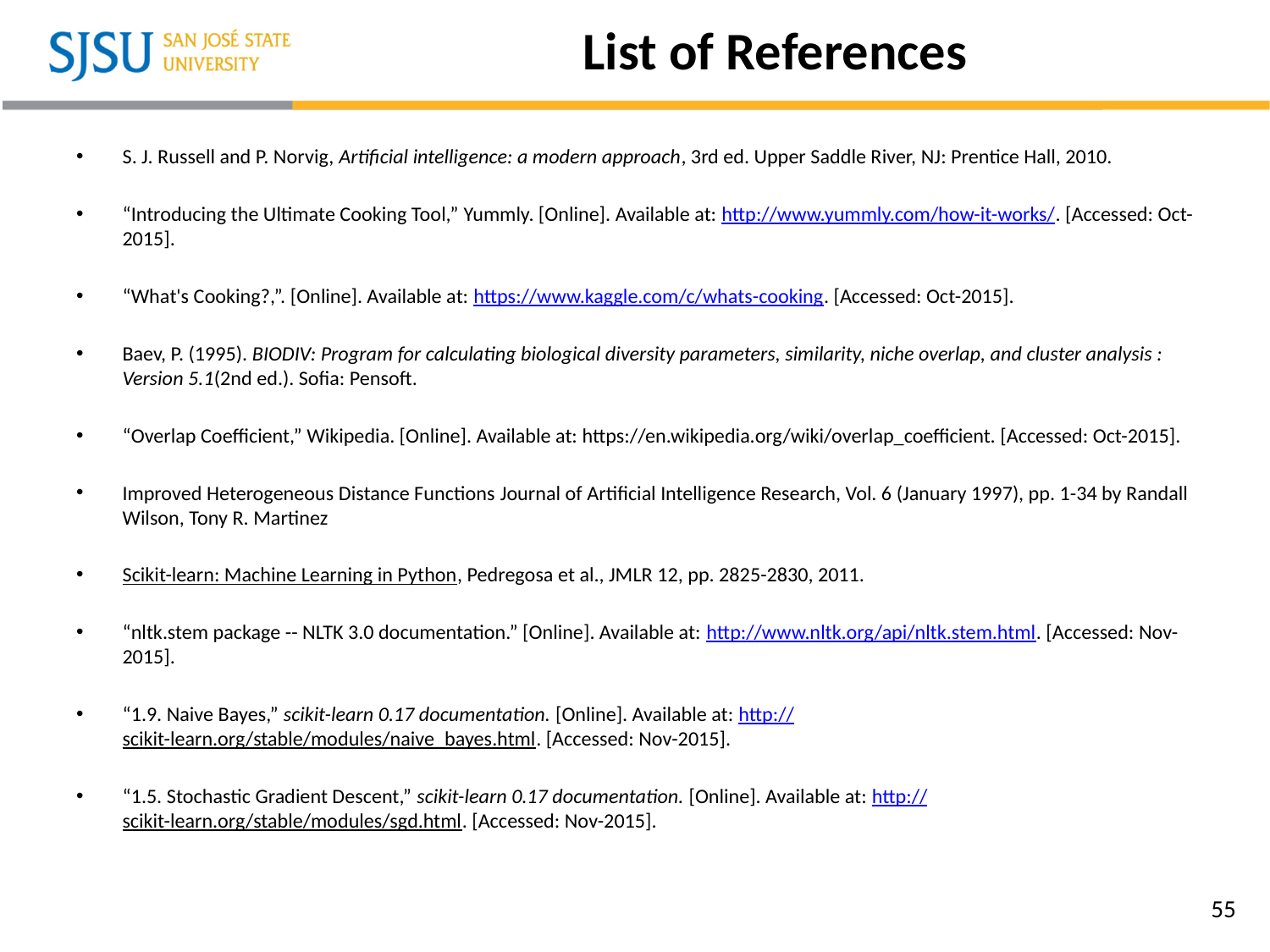

# List of References
S. J. Russell and P. Norvig, Artificial intelligence: a modern approach, 3rd ed. Upper Saddle River, NJ: Prentice Hall, 2010.

“Introducing the Ultimate Cooking Tool,” Yummly. [Online]. Available at: http://www.yummly.com/how-it-works/. [Accessed: Oct-2015].

“What's Cooking?,”. [Online]. Available at: https://www.kaggle.com/c/whats-cooking. [Accessed: Oct-2015].

Baev, P. (1995). BIODIV: Program for calculating biological diversity parameters, similarity, niche overlap, and cluster analysis : Version 5.1(2nd ed.). Sofia: Pensoft.

“Overlap Coefficient,” Wikipedia. [Online]. Available at: https://en.wikipedia.org/wiki/overlap_coefficient. [Accessed: Oct-2015].

Improved Heterogeneous Distance Functions Journal of Artificial Intelligence Research, Vol. 6 (January 1997), pp. 1-34 by Randall Wilson, Tony R. Martinez

Scikit-learn: Machine Learning in Python, Pedregosa et al., JMLR 12, pp. 2825-2830, 2011.

“nltk.stem package -- NLTK 3.0 documentation.” [Online]. Available at: http://www.nltk.org/api/nltk.stem.html. [Accessed: Nov-2015].

“1.9. Naive Bayes,” scikit-learn 0.17 documentation. [Online]. Available at: http://scikit-learn.org/stable/modules/naive_bayes.html. [Accessed: Nov-2015].

“1.5. Stochastic Gradient Descent,” scikit-learn 0.17 documentation. [Online]. Available at: http://scikit-learn.org/stable/modules/sgd.html. [Accessed: Nov-2015].

55